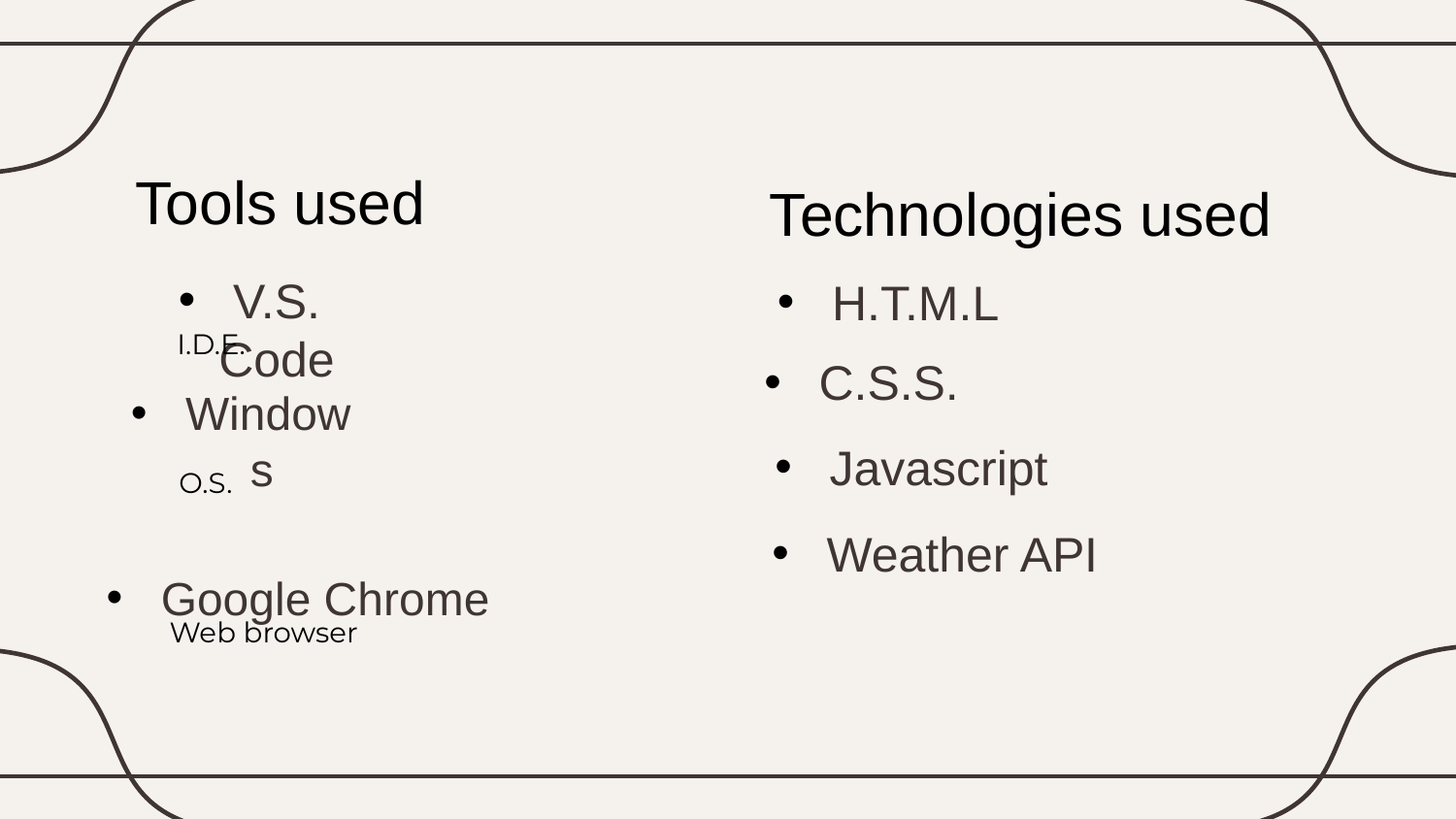

# Tools used
Technologies used
V.S. Code
H.T.M.L
I.D.E.
C.S.S.
Windows
Javascript
O.S.
Weather API
Google Chrome
Web browser